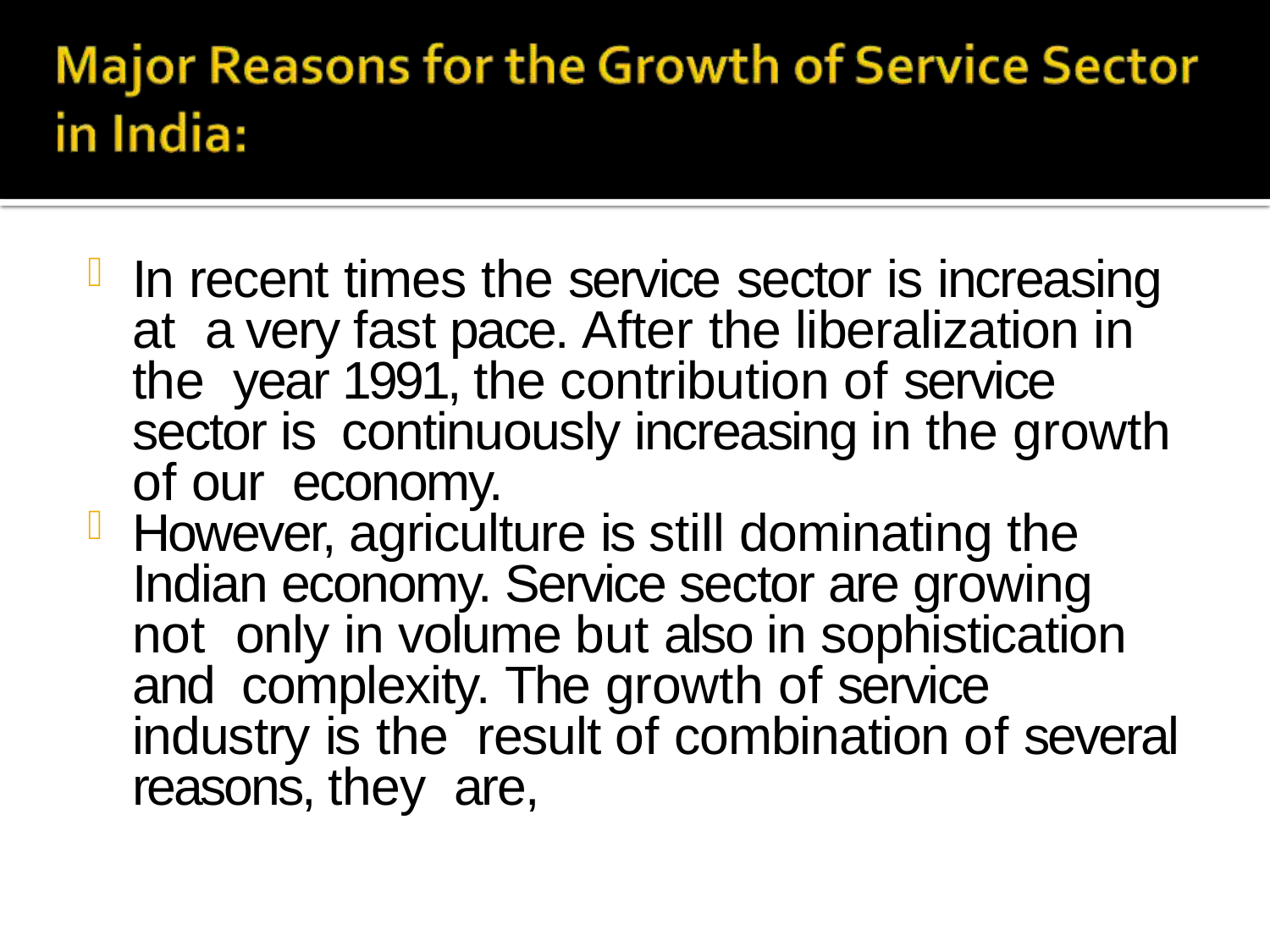

In recent times the service sector is increasing at  a very fast pace. After the liberalization in the  year 1991, the contribution of service sector is  continuously increasing in the growth of our  economy.
However, agriculture is still dominating the  Indian economy. Service sector are growing not  only in volume but also in sophistication and  complexity. The growth of service industry is the  result of combination of several reasons, they  are,